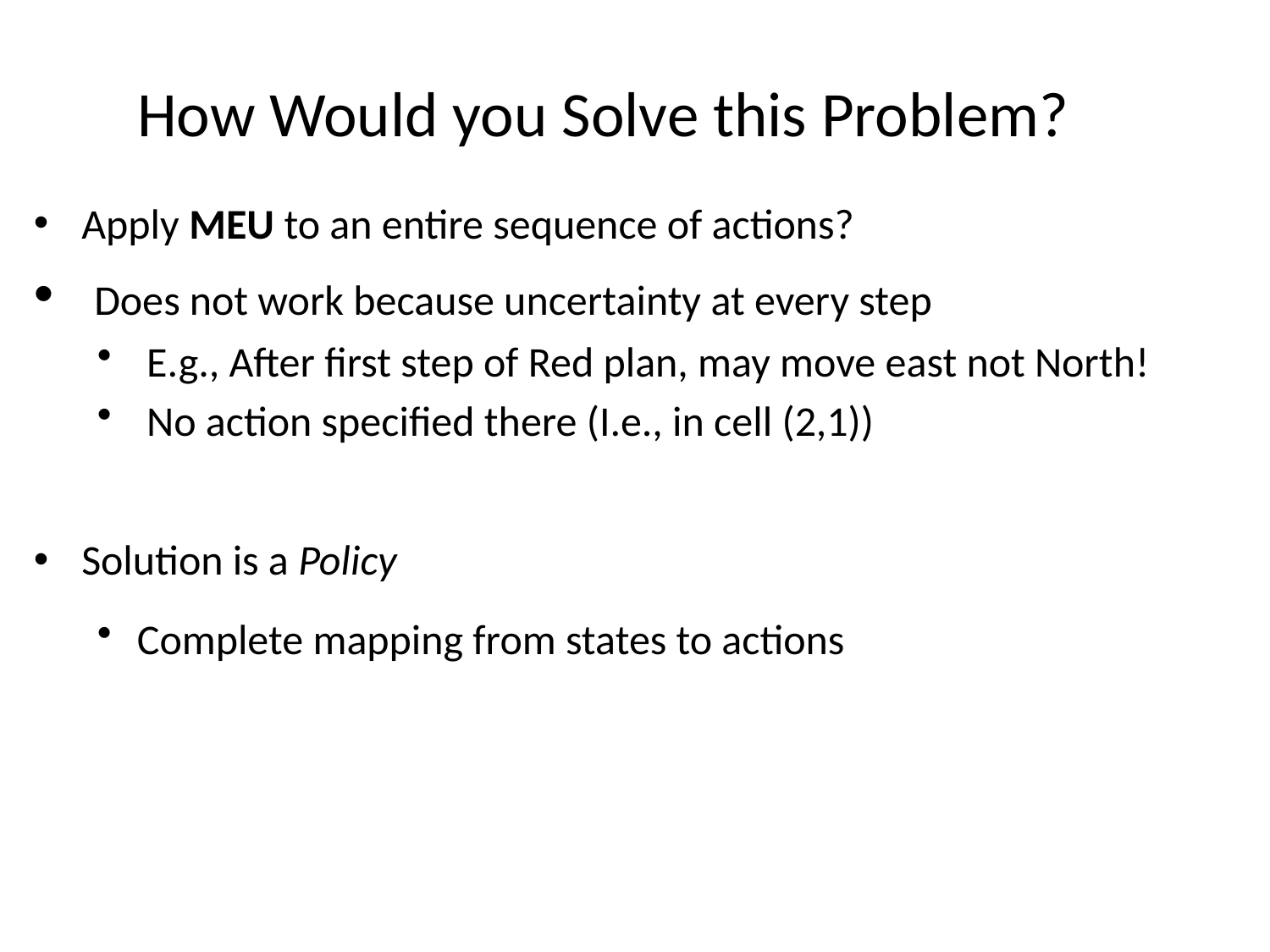

# How Would you Solve this Problem?
Apply MEU to an entire sequence of actions?
 Does not work because uncertainty at every step
 E.g., After first step of Red plan, may move east not North!
 No action specified there (I.e., in cell (2,1))

Solution is a Policy
Complete mapping from states to actions